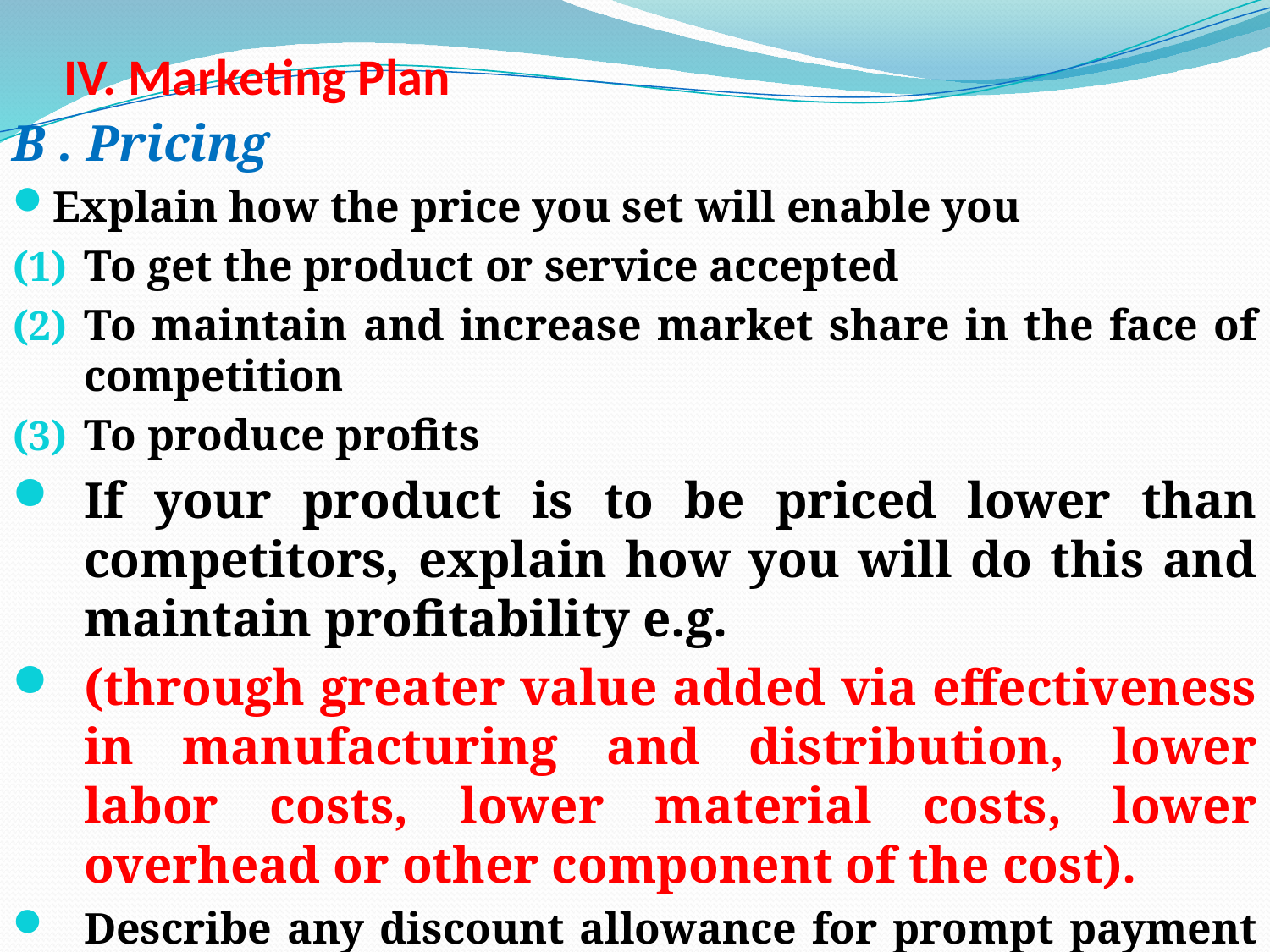

# IV. Marketing Plan
B . Pricing
Explain how the price you set will enable you
To get the product or service accepted
To maintain and increase market share in the face of competition
To produce profits
If your product is to be priced lower than competitors, explain how you will do this and maintain profitability e.g.
(through greater value added via effectiveness in manufacturing and distribution, lower labor costs, lower material costs, lower overhead or other component of the cost).
Describe any discount allowance for prompt payment or volume purchases.